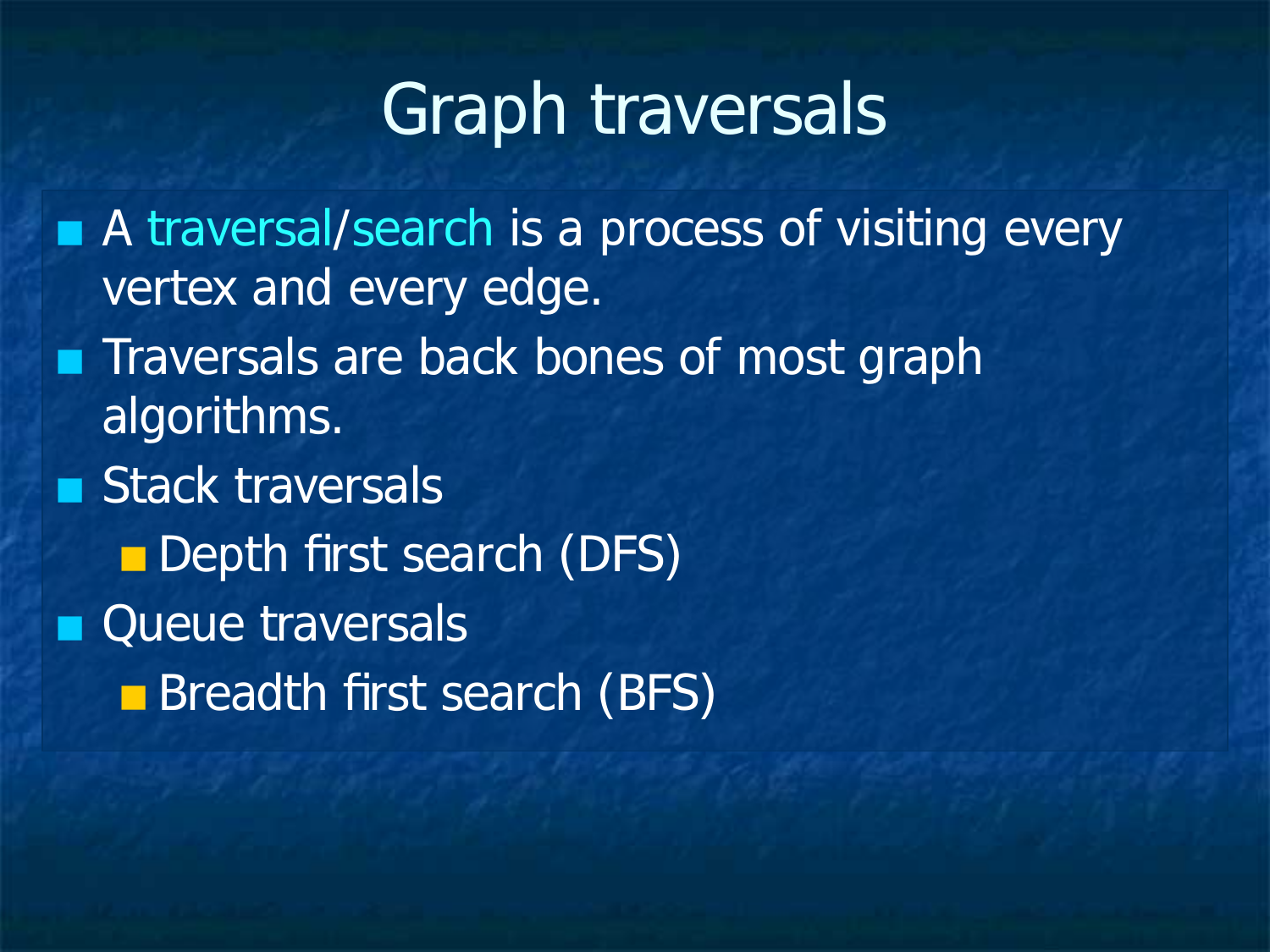

# Graph traversals
A traversal/search is a process of visiting every vertex and every edge.
Traversals are back bones of most graph algorithms.
Stack traversals
Depth first search (DFS)
Queue traversals
Breadth first search (BFS)